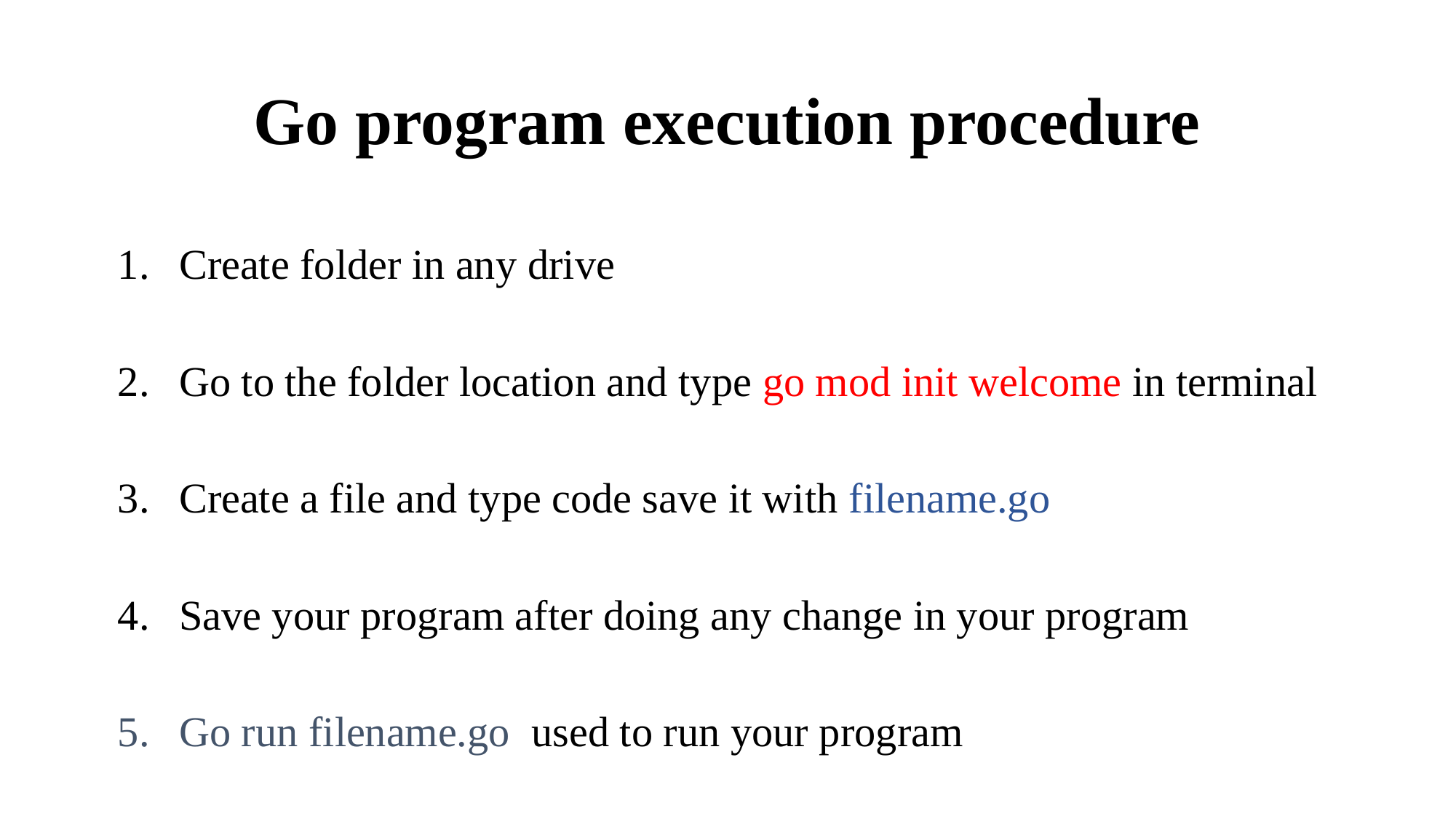

# Go program execution procedure
Create folder in any drive
Go to the folder location and type go mod init welcome in terminal
Create a file and type code save it with filename.go
Save your program after doing any change in your program
Go run filename.go  used to run your program